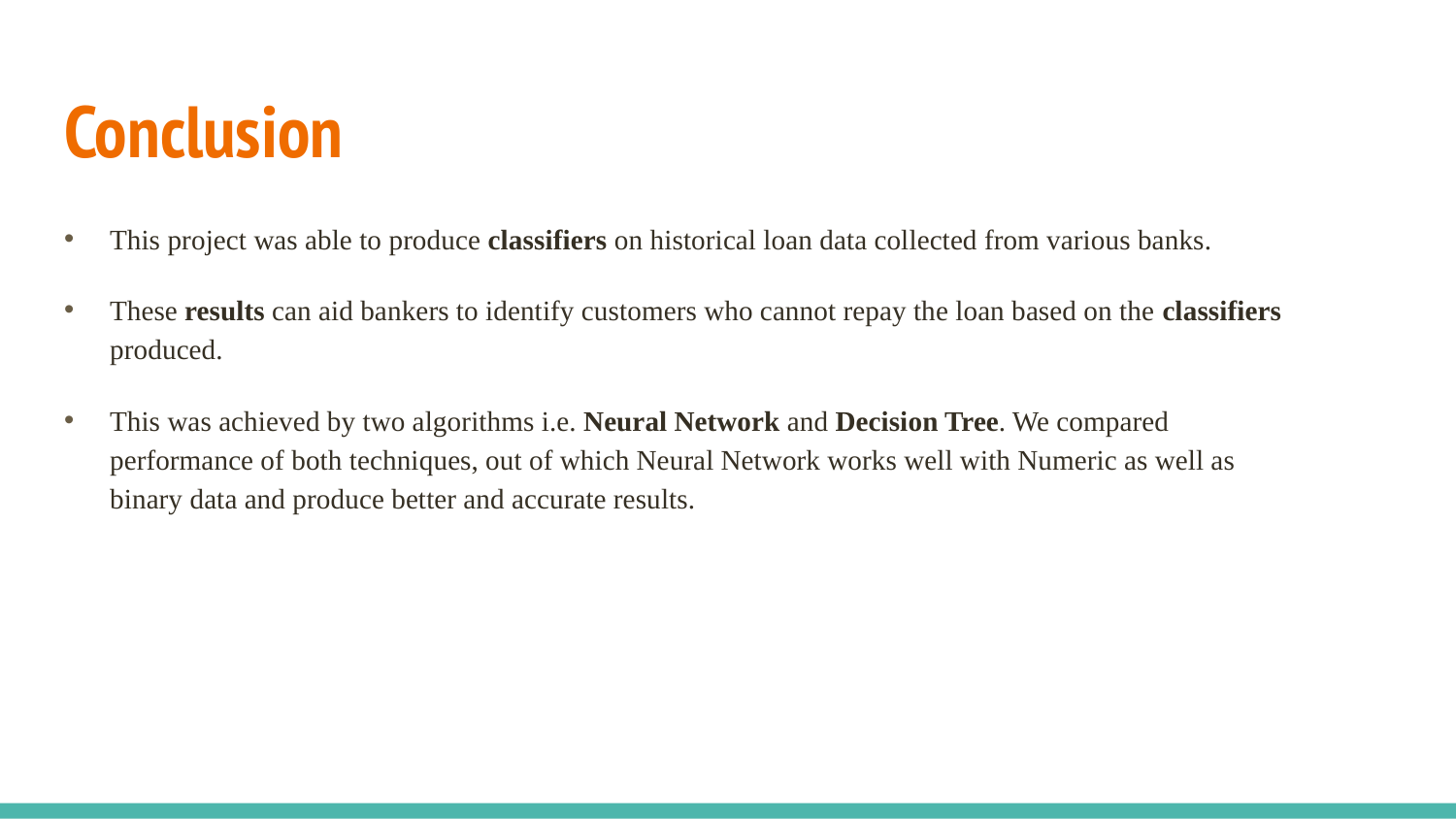

# Conclusion
This project was able to produce classifiers on historical loan data collected from various banks.
These results can aid bankers to identify customers who cannot repay the loan based on the classifiers produced.
This was achieved by two algorithms i.e. Neural Network and Decision Tree. We compared performance of both techniques, out of which Neural Network works well with Numeric as well as binary data and produce better and accurate results.